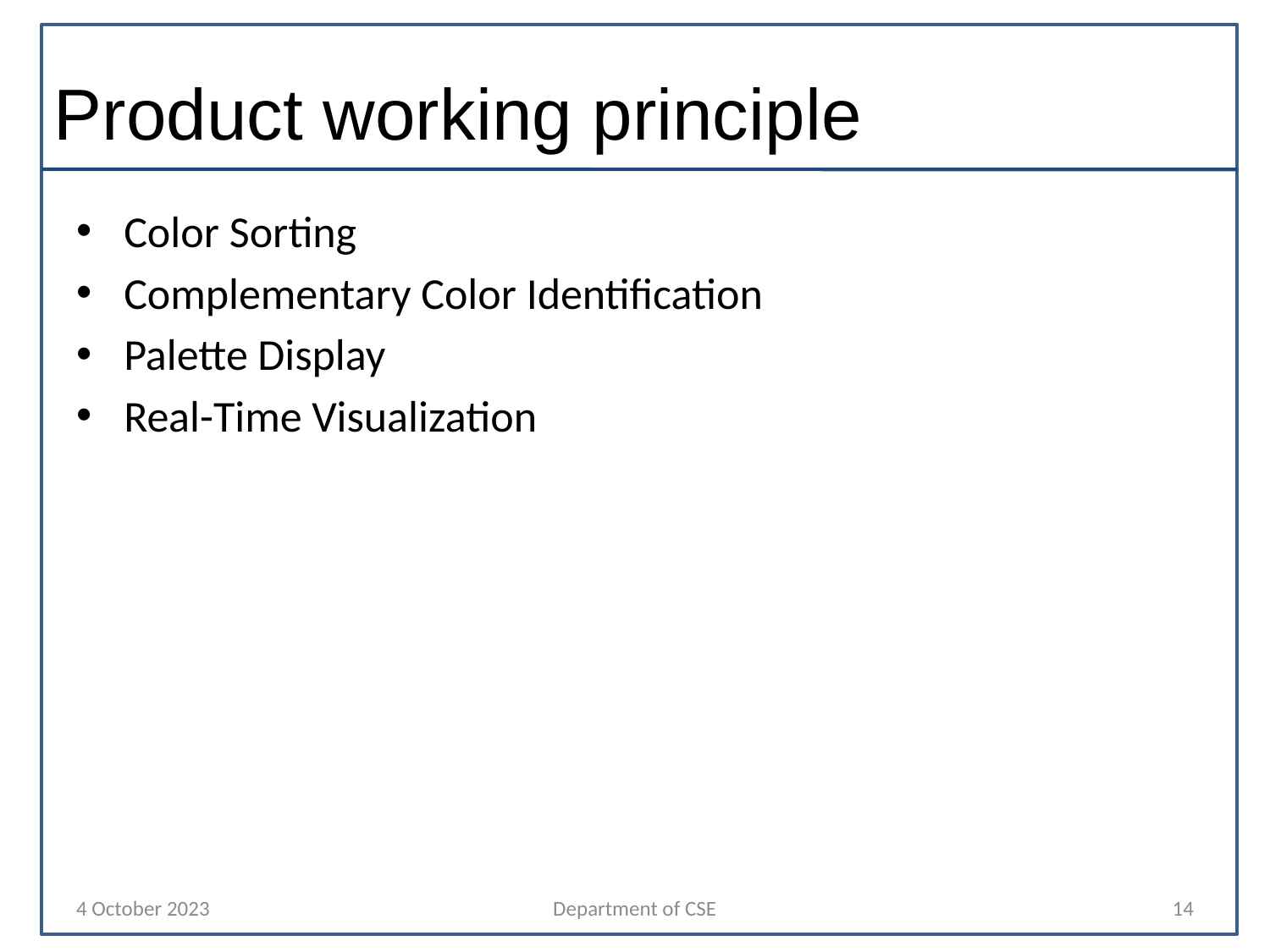

# Product working principle
Color Sorting
Complementary Color Identification
Palette Display
Real-Time Visualization

4 October 2023
Department of CSE
14